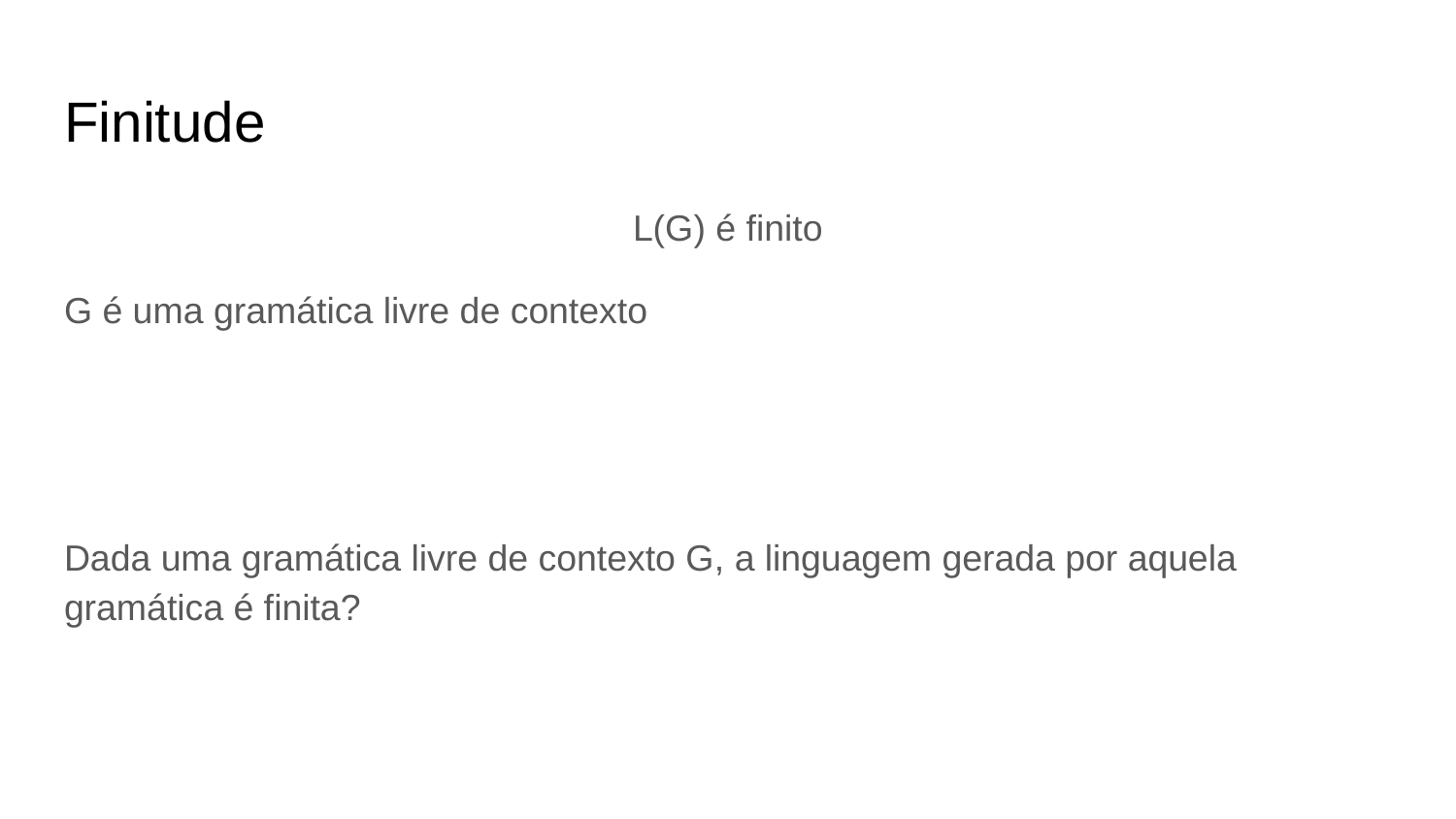

# Finitude
L(G) é finito
G é uma gramática livre de contexto

Dada uma gramática livre de contexto G, a linguagem gerada por aquela gramática é finita?